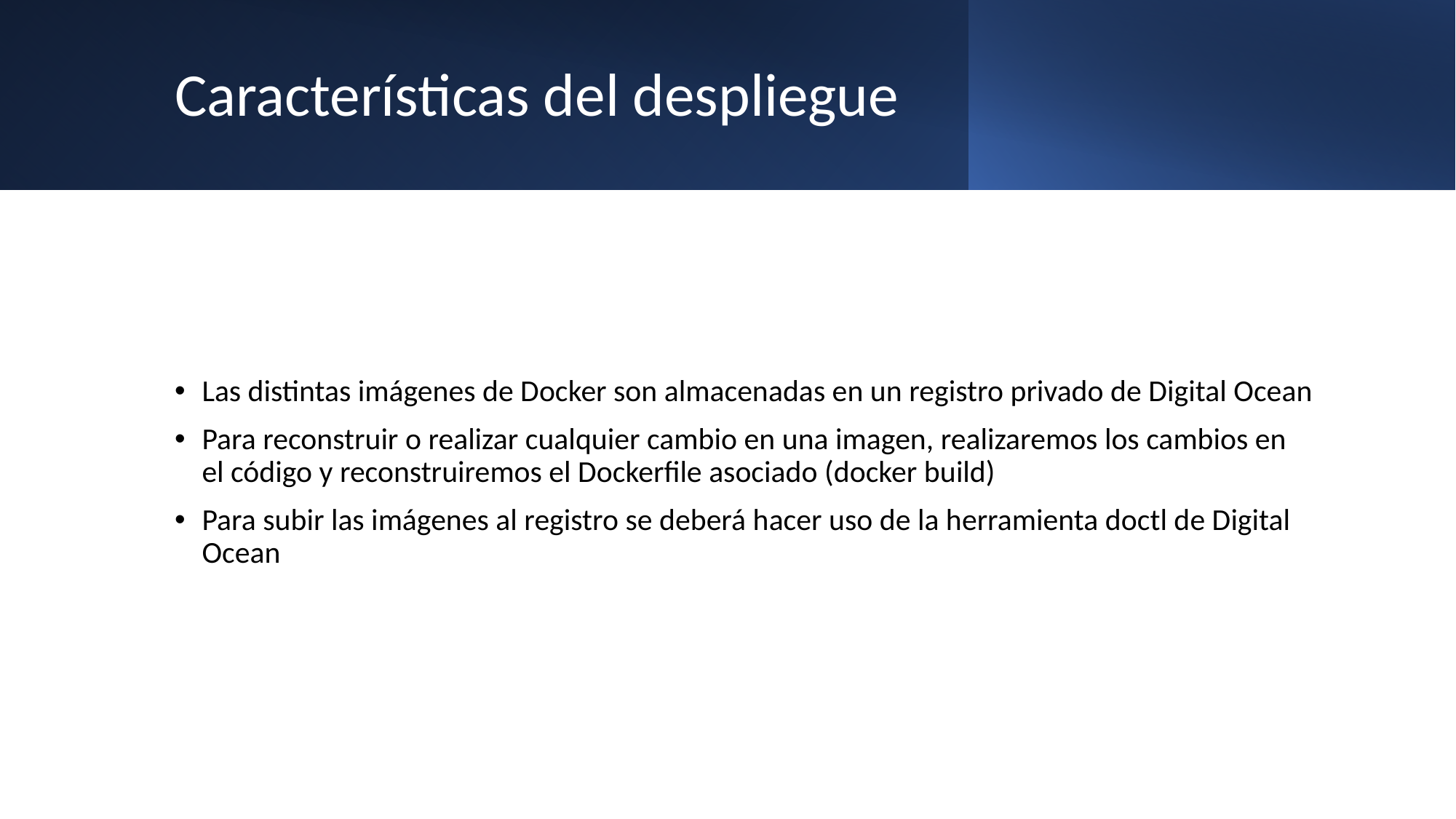

# Características del despliegue
Las distintas imágenes de Docker son almacenadas en un registro privado de Digital Ocean
Para reconstruir o realizar cualquier cambio en una imagen, realizaremos los cambios en el código y reconstruiremos el Dockerfile asociado (docker build)
Para subir las imágenes al registro se deberá hacer uso de la herramienta doctl de Digital Ocean